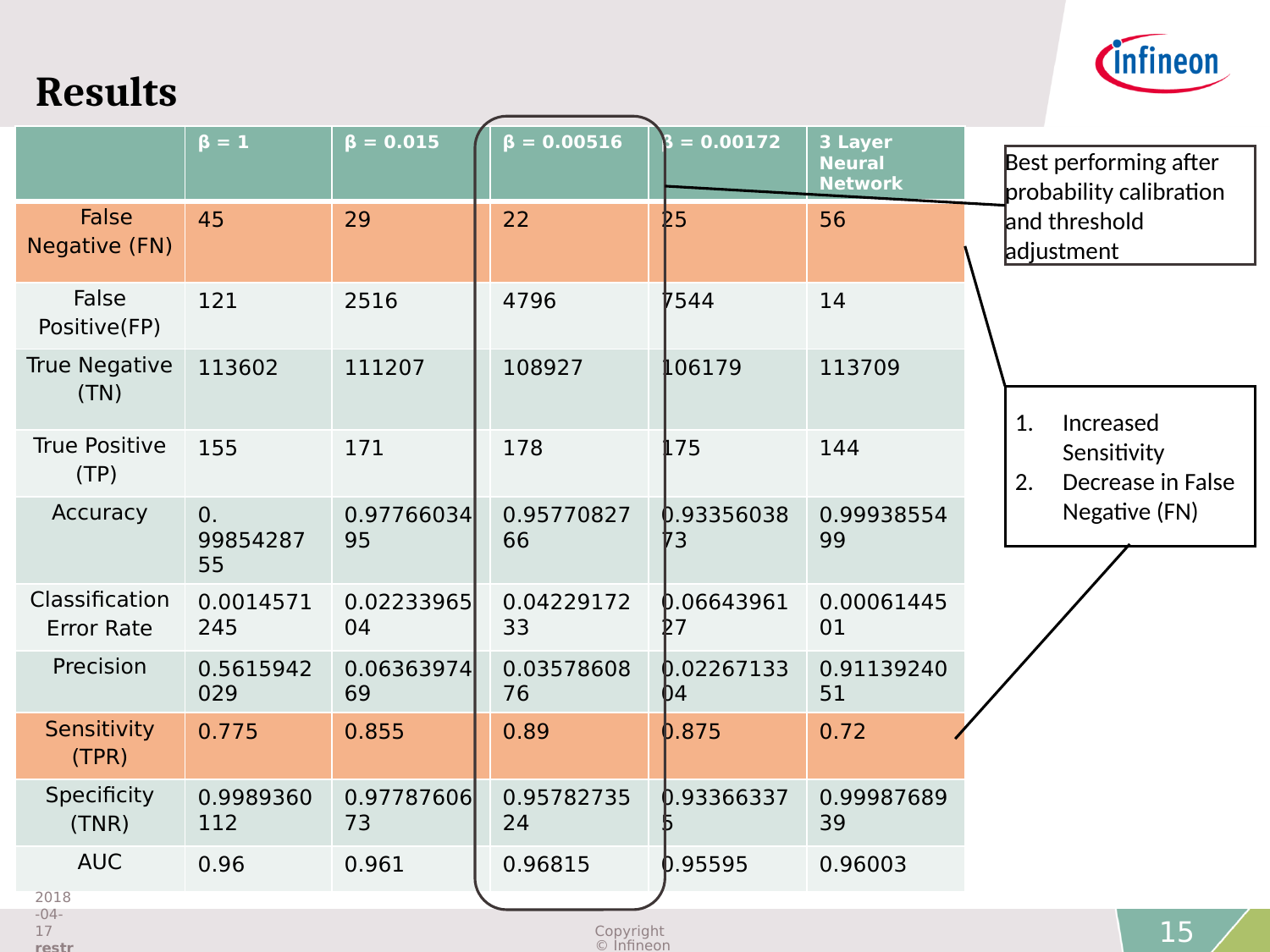

# Results

|  | β = 1 | β = 0.015 | β = 0.00516 | β = 0.00172 | 3 Layer Neural Network |
| --- | --- | --- | --- | --- | --- |
| False Negative (FN) | 45 | 29 | 22 | 25 | 56 |
| False Positive(FP) | 121 | 2516 | 4796 | 7544 | 14 |
| True Negative (TN) | 113602 | 111207 | 108927 | 106179 | 113709 |
| True Positive (TP) | 155 | 171 | 178 | 175 | 144 |
| Accuracy | 0. 9985428755 | 0.9776603495 | 0.9577082766 | 0.9335603873 | 0.9993855499 |
| Classification Error Rate | 0.0014571245 | 0.0223396504 | 0.0422917233 | 0.0664396127 | 0.0006144501 |
| Precision | 0.5615942029 | 0.0636397469 | 0.0357860876 | 0.0226713304 | 0.9113924051 |
| Sensitivity (TPR) | 0.775 | 0.855 | 0.89 | 0.875 | 0.72 |
| Specificity (TNR) | 0.9989360112 | 0.9778760673 | 0.9578273524 | 0.933663375 | 0.9998768939 |
| AUC | 0.96 | 0.961 | 0.96815 | 0.95595 | 0.96003 |
Best performing after probability calibration and threshold adjustment
Increased Sensitivity
Decrease in False Negative (FN)
2018-04-17   restricted
Copyright © Infineon Technologies AG 2018. All rights reserved.
15